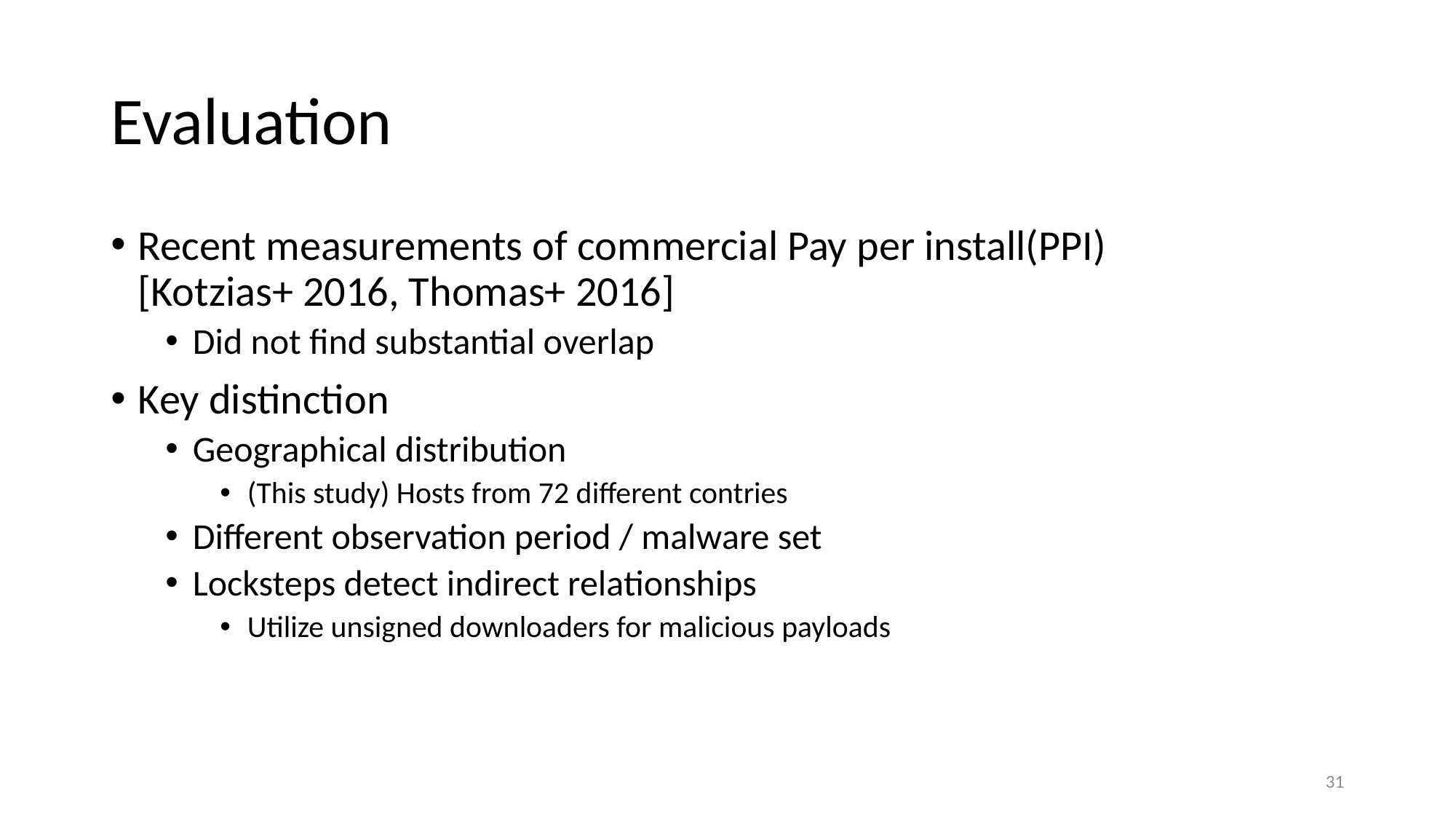

# Evaluation
Recent measurements of commercial Pay per install(PPI)
[Kotzias+ 2016, Thomas+ 2016]
Did not find substantial overlap
Key distinction
Geographical distribution
(This study) Hosts from 72 different contries
Different observation period / malware set
Locksteps detect indirect relationships
Utilize unsigned downloaders for malicious payloads
31